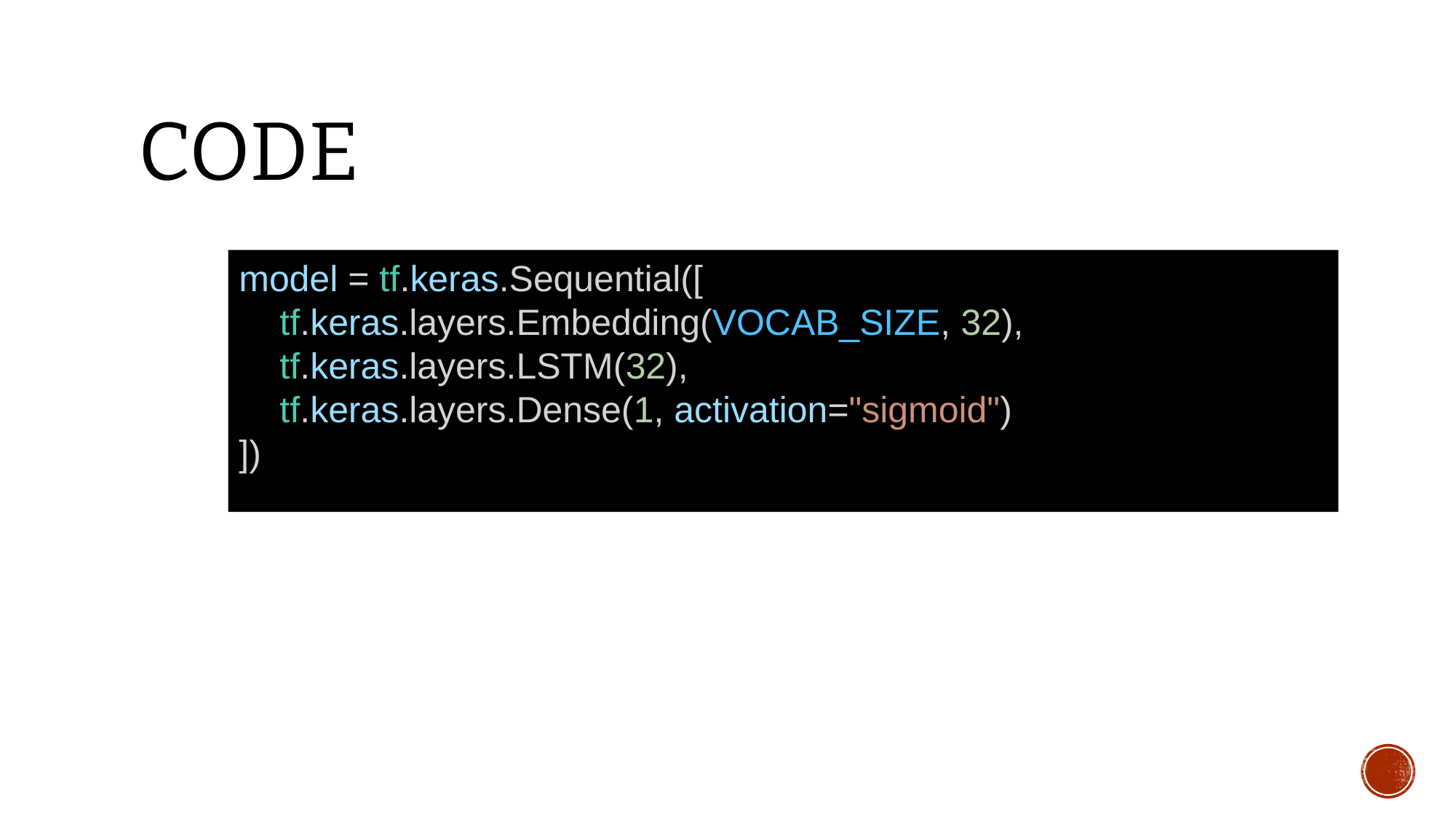

# Code
model = tf.keras.Sequential([
    tf.keras.layers.Embedding(VOCAB_SIZE, 32),
    tf.keras.layers.LSTM(32),
    tf.keras.layers.Dense(1, activation="sigmoid")
])